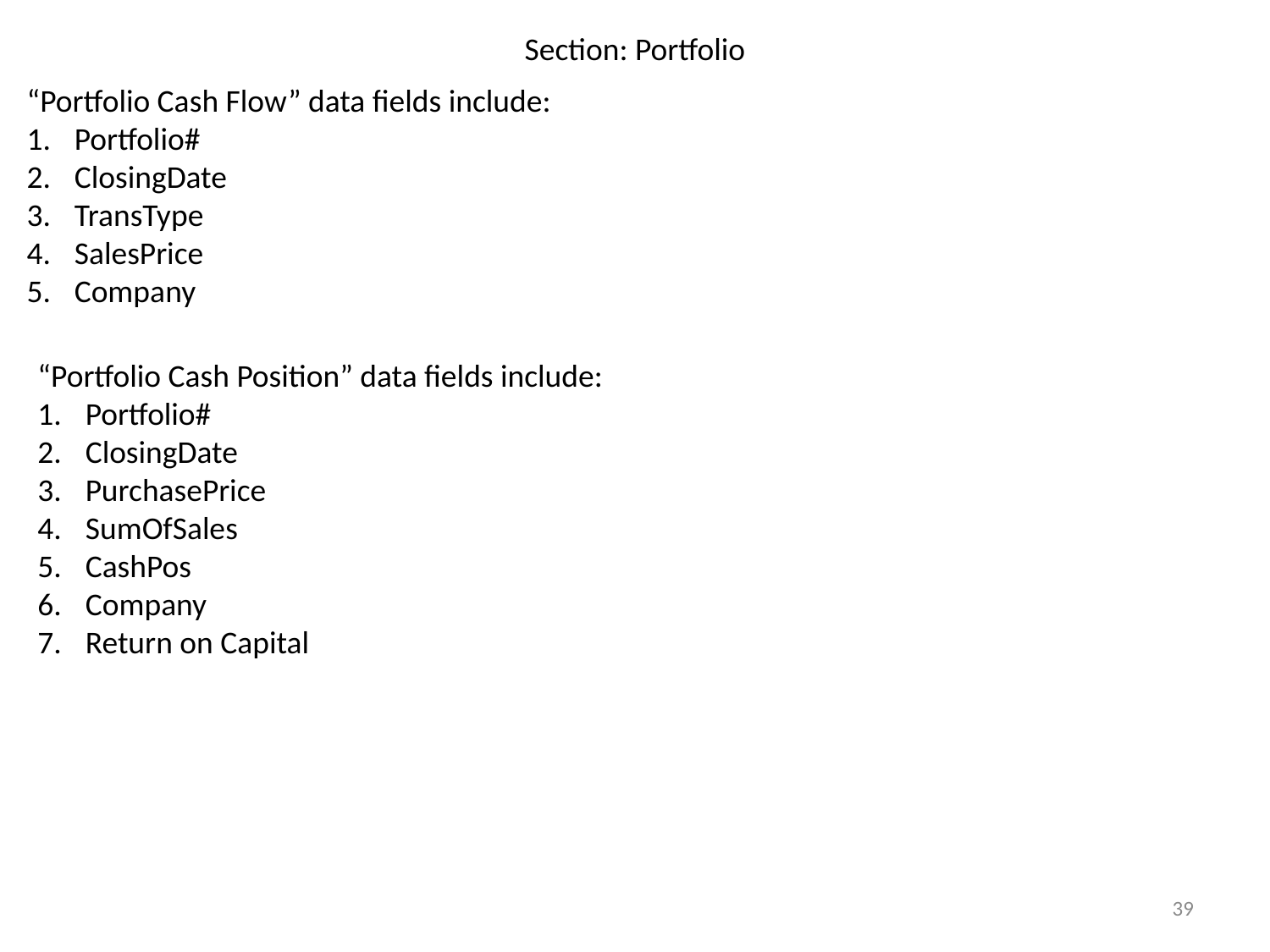

Section: Portfolio
“Portfolio Cash Flow” data fields include:
Portfolio#
ClosingDate
TransType
SalesPrice
Company
“Portfolio Cash Position” data fields include:
Portfolio#
ClosingDate
PurchasePrice
SumOfSales
CashPos
Company
Return on Capital
39